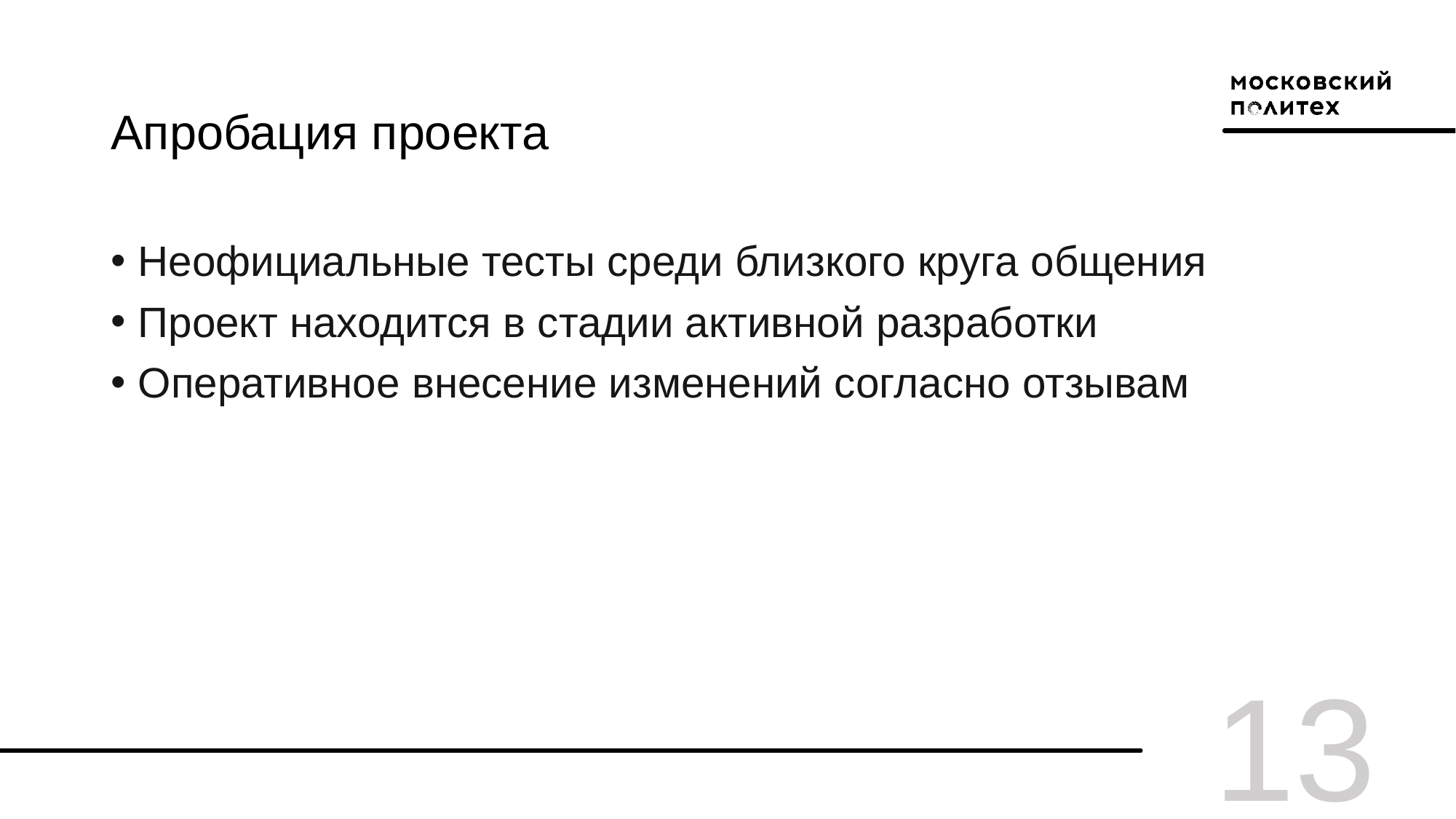

# Апробация проекта
Неофициальные тесты среди близкого круга общения
Проект находится в стадии активной разработки
Оперативное внесение изменений согласно отзывам

13